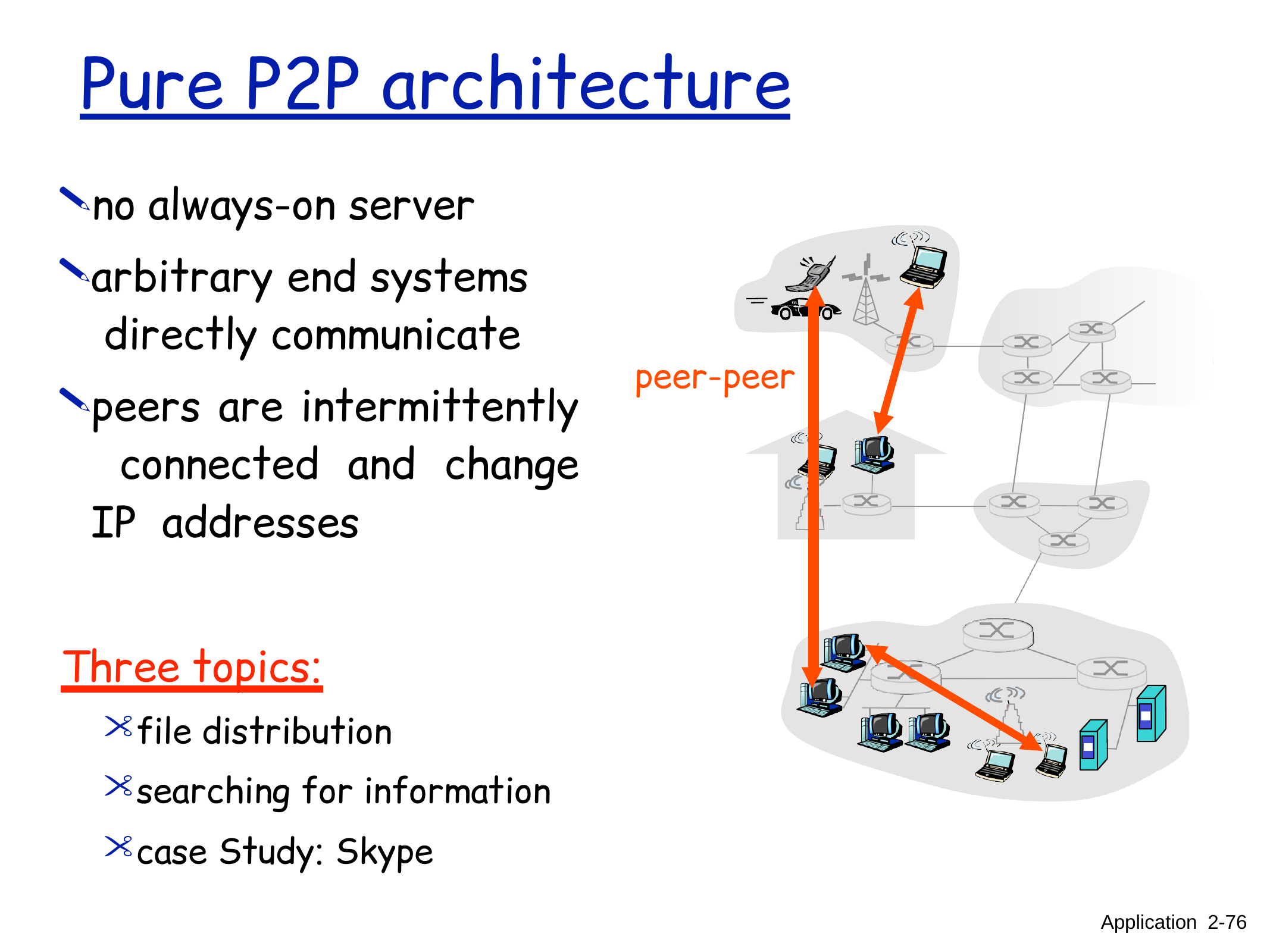

# Pure	P2P architecture

no always-on server
arbitrary end systems  directly communicate
peers are intermittently  connected and change IP  addresses

peer-peer

Three topics:
file distribution
searching for information
case Study: Skype

Application 2-76